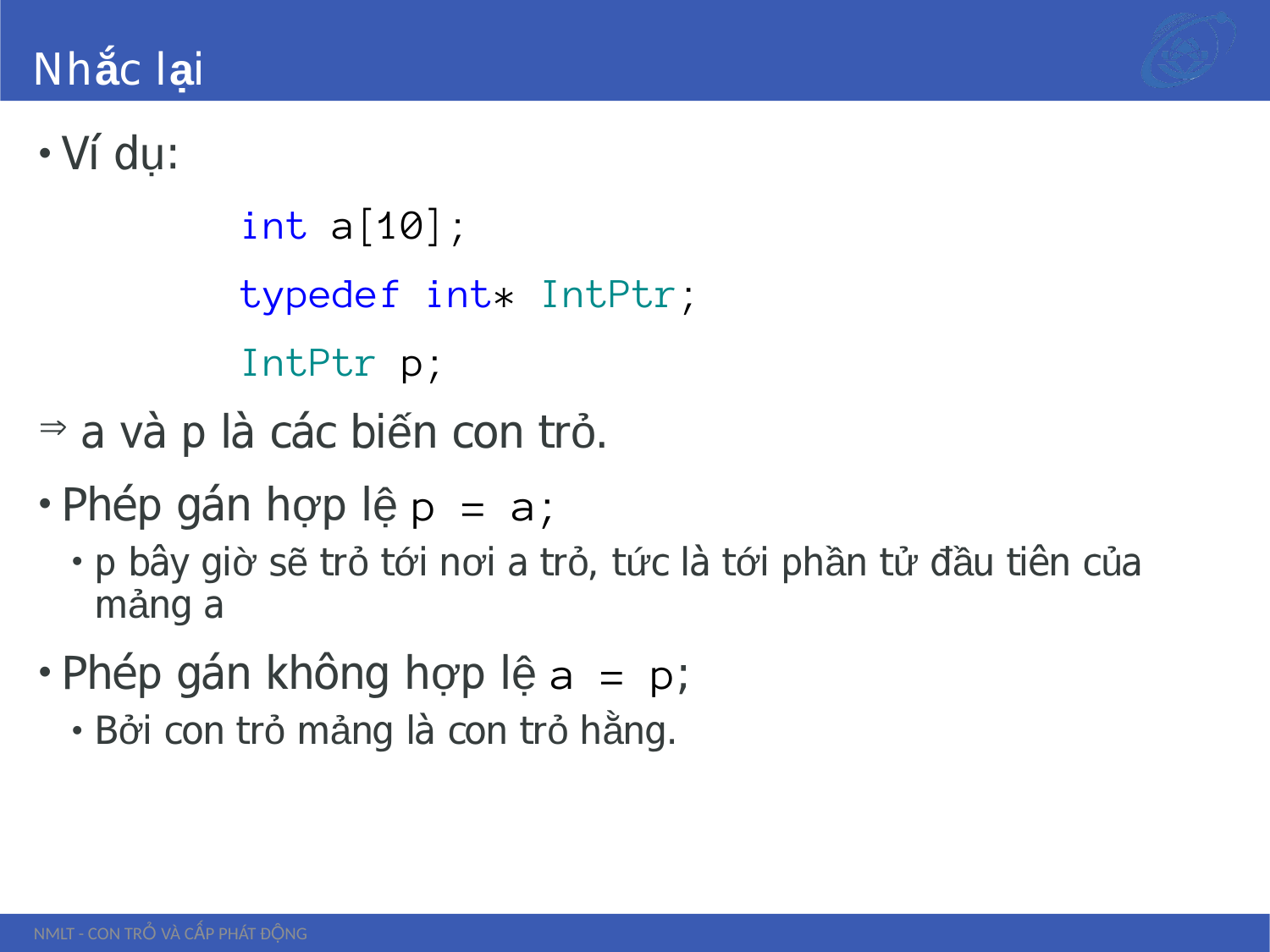

# Nhắc lại
Ví dụ:
int a[10];
typedef int* IntPtr;
IntPtr p;
 a và p là các biến con trỏ.
Phép gán hợp lệ p = a;
p bây giờ sẽ trỏ tới nơi a trỏ, tức là tới phần tử đầu tiên của mảng a
Phép gán không hợp lệ a = p;
Bởi con trỏ mảng là con trỏ hằng.
NMLT - Con trỏ và cấp phát động
23